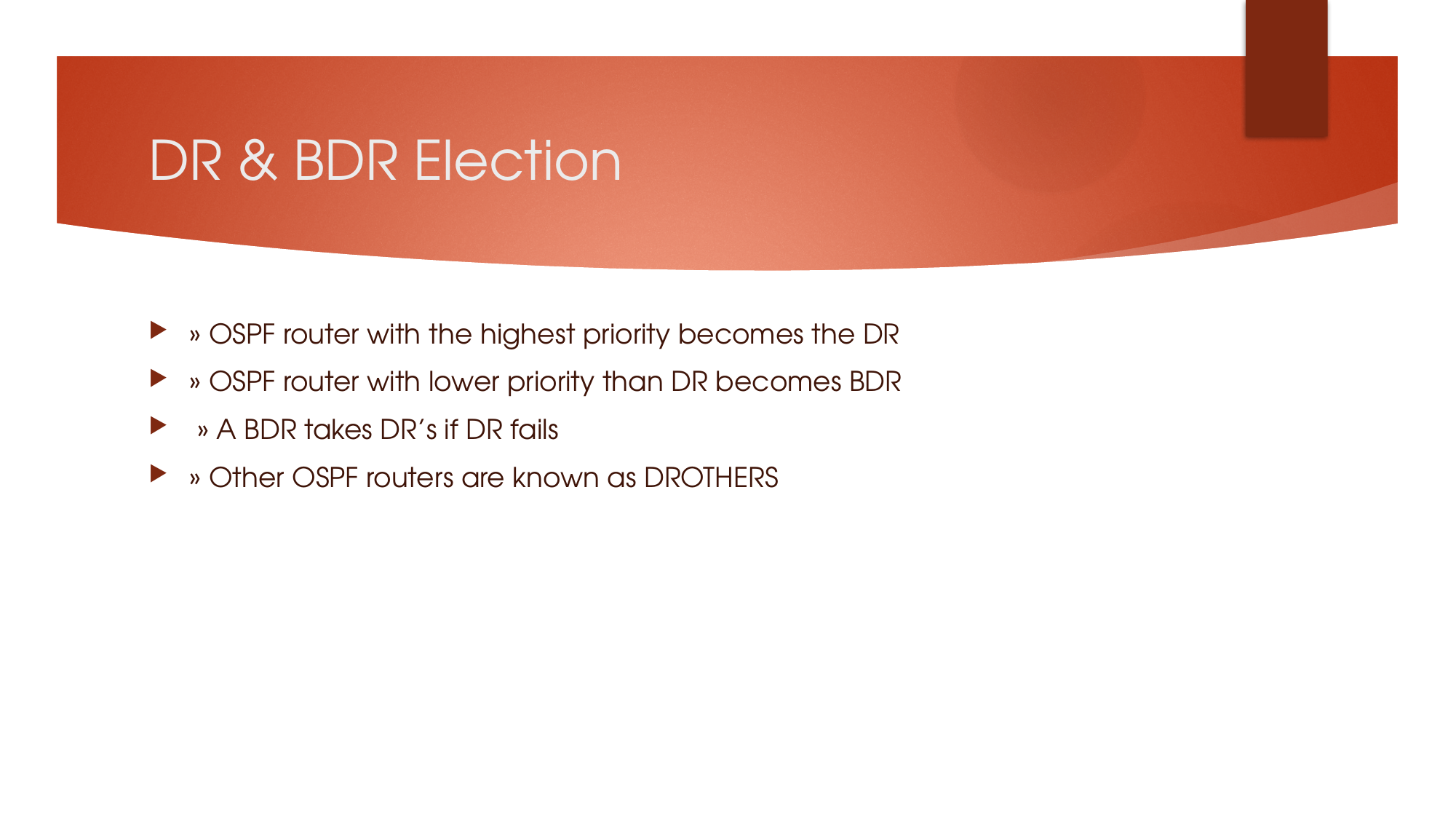

# DR & BDR Election
» OSPF router with the highest priority becomes the DR
» OSPF router with lower priority than DR becomes BDR
 » A BDR takes DR’s if DR fails
» Other OSPF routers are known as DROTHERS